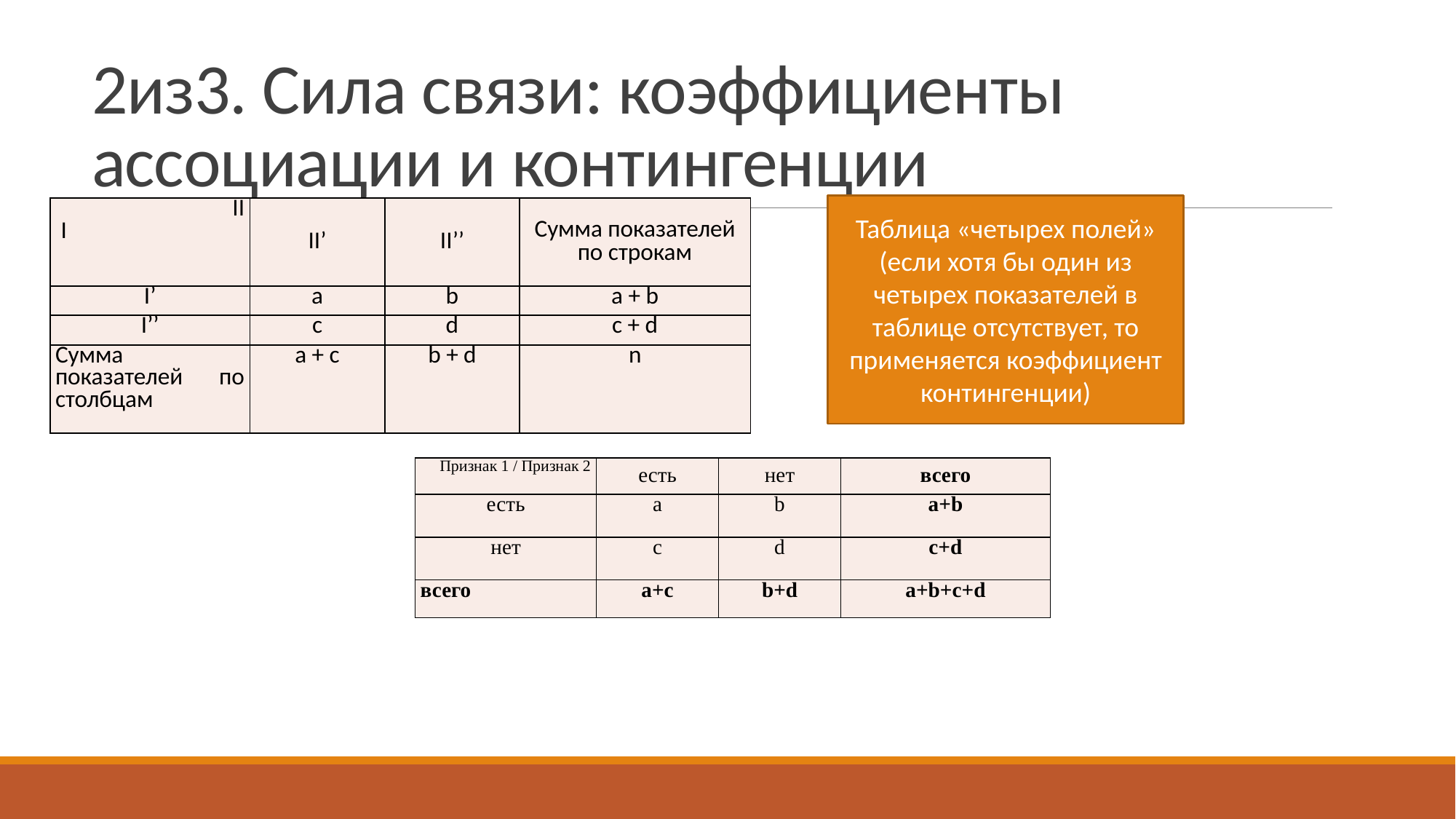

# 2из3. Сила связи: коэффициенты ассоциации и контингенции
Таблица «четырех полей»
(если хотя бы один из четырех показателей в таблице отсутствует, то применяется коэффициент контингенции)
| II I | II’ | II’’ | Сумма показателей по строкам |
| --- | --- | --- | --- |
| I’ | a | b | a + b |
| I’’ | c | d | c + d |
| Сумма показателей по столбцам | a + c | b + d | n |
| Признак 1 / Признак 2 | есть | нет | всего |
| --- | --- | --- | --- |
| есть | а | b | a+b |
| нет | c | d | c+d |
| всего | a+c | b+d | a+b+c+d |